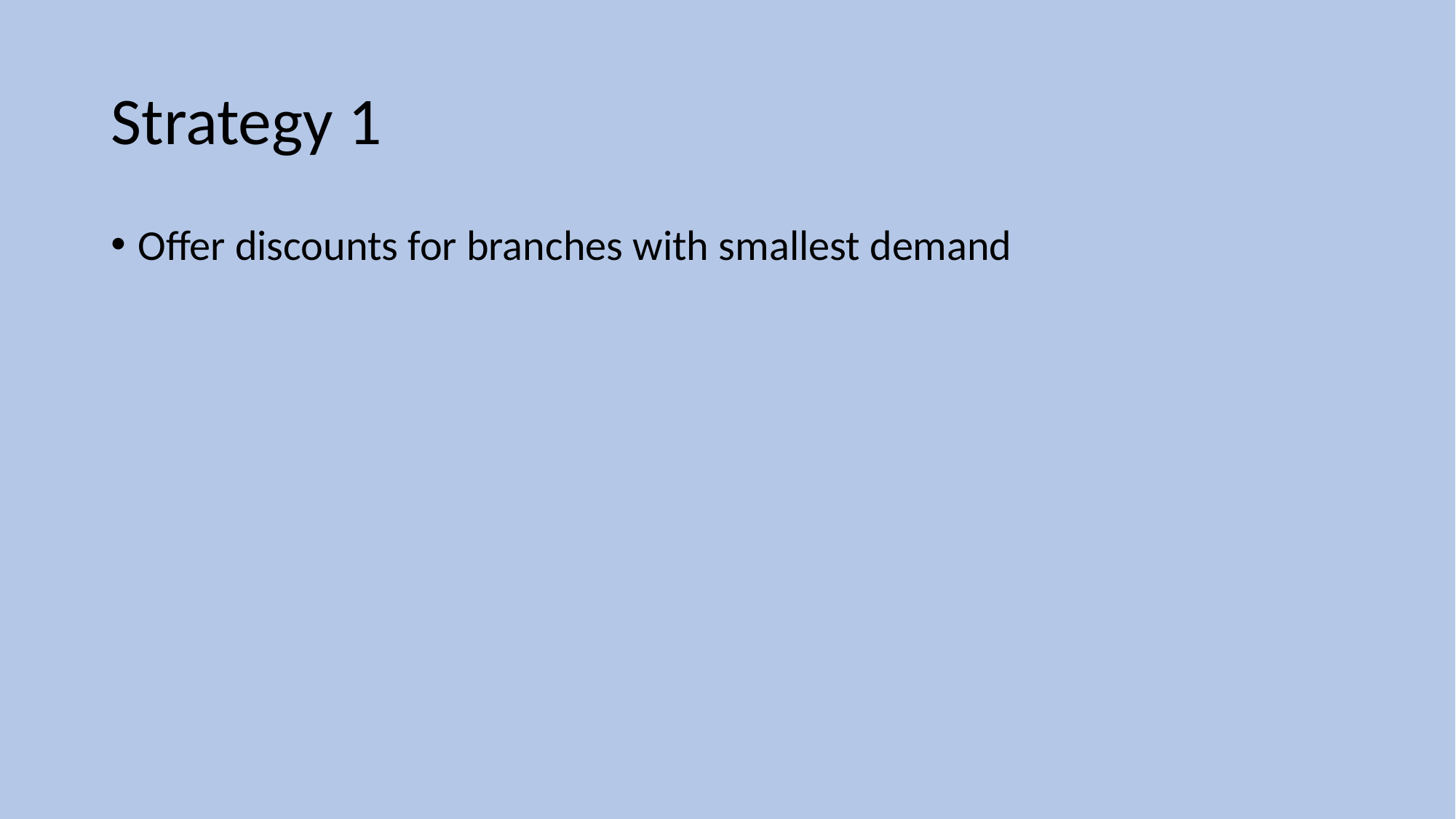

# Strategy 1
Offer discounts for branches with smallest demand